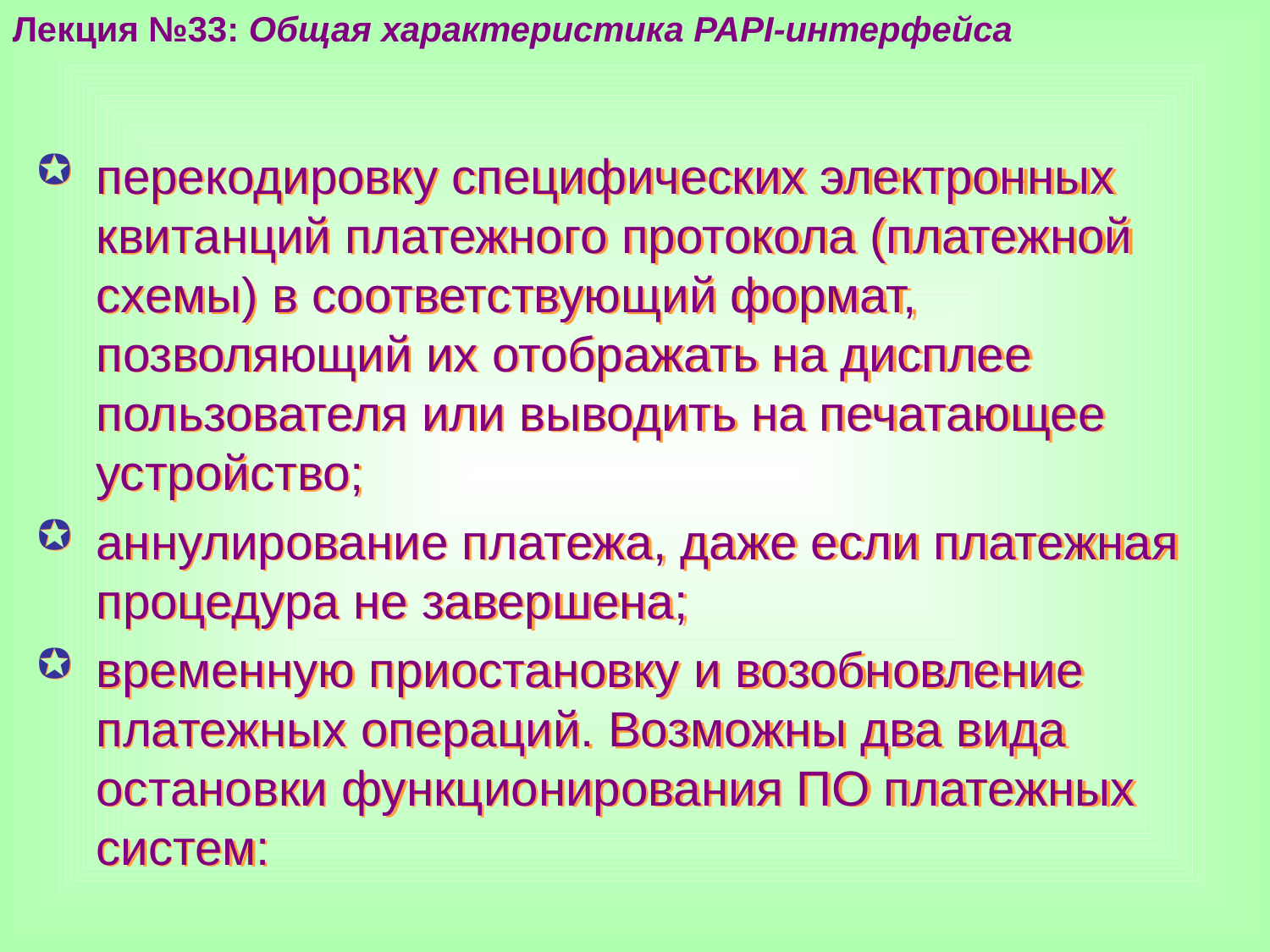

Лекция №33: Общая характеристика PAPI-интерфейса
перекодировку специфических электронных квитанций платежного протокола (платежной схемы) в соответствующий формат, позволяющий их отображать на дисплее пользователя или выводить на печатающее устройство;
аннулирование платежа, даже если платежная процедура не завершена;
временную приостановку и возобновление платежных операций. Возможны два вида остановки функционирования ПО платежных систем: